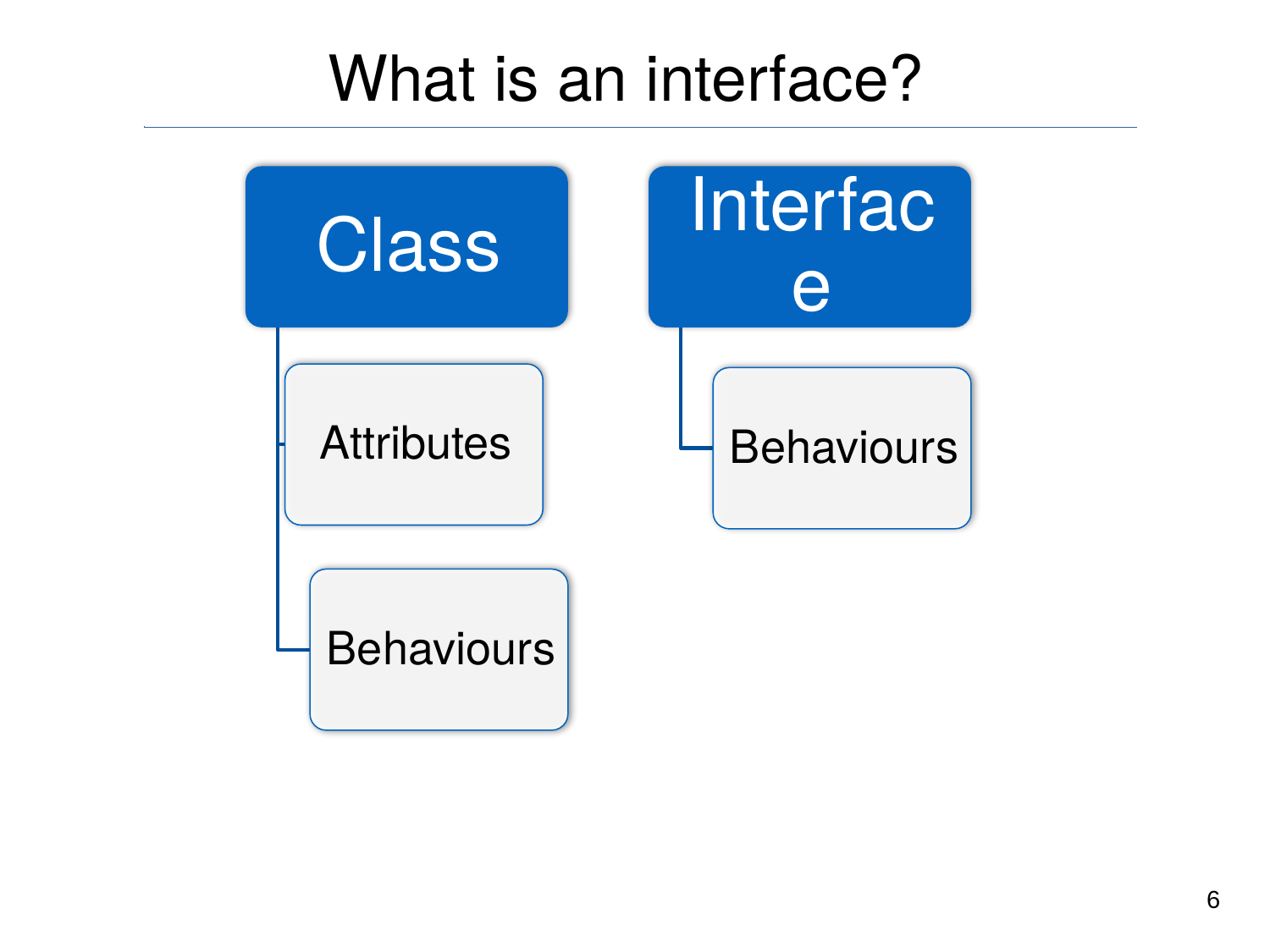

# What is an interface?
Class
Attributes
Behaviours
Interface
Behaviours
6